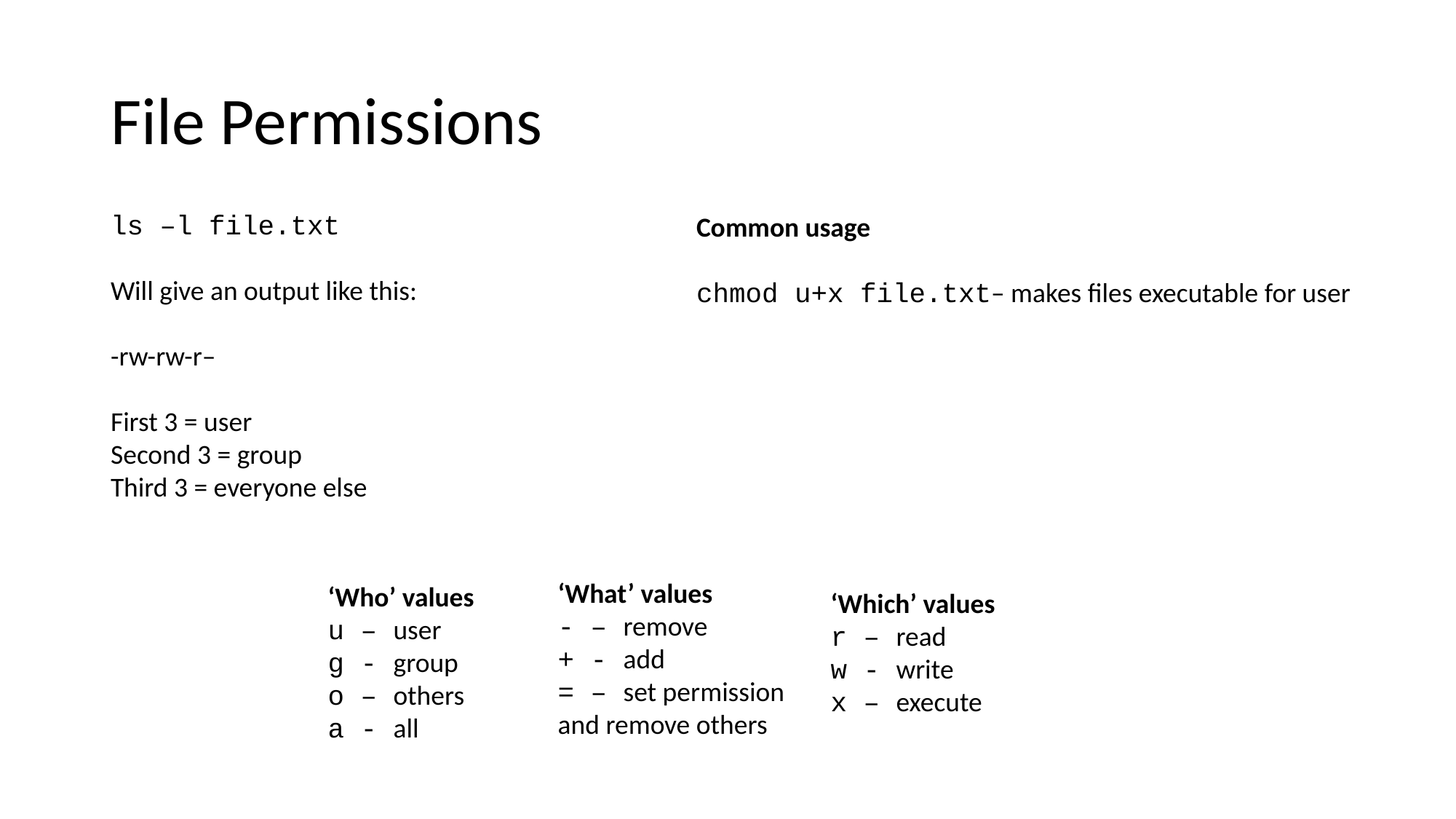

# File Permissions
ls –l file.txt

Will give an output like this:

-rw-rw-r–

First 3 = user
Second 3 = group
Third 3 = everyone else
Common usage

chmod u+x file.txt– makes files executable for user

‘What’ values
- – remove
+ - add
= – set permission and remove others

‘Who’ values
u – user
g - group
o – others
a - all

‘Which’ values
r – read
w - write
x – execute